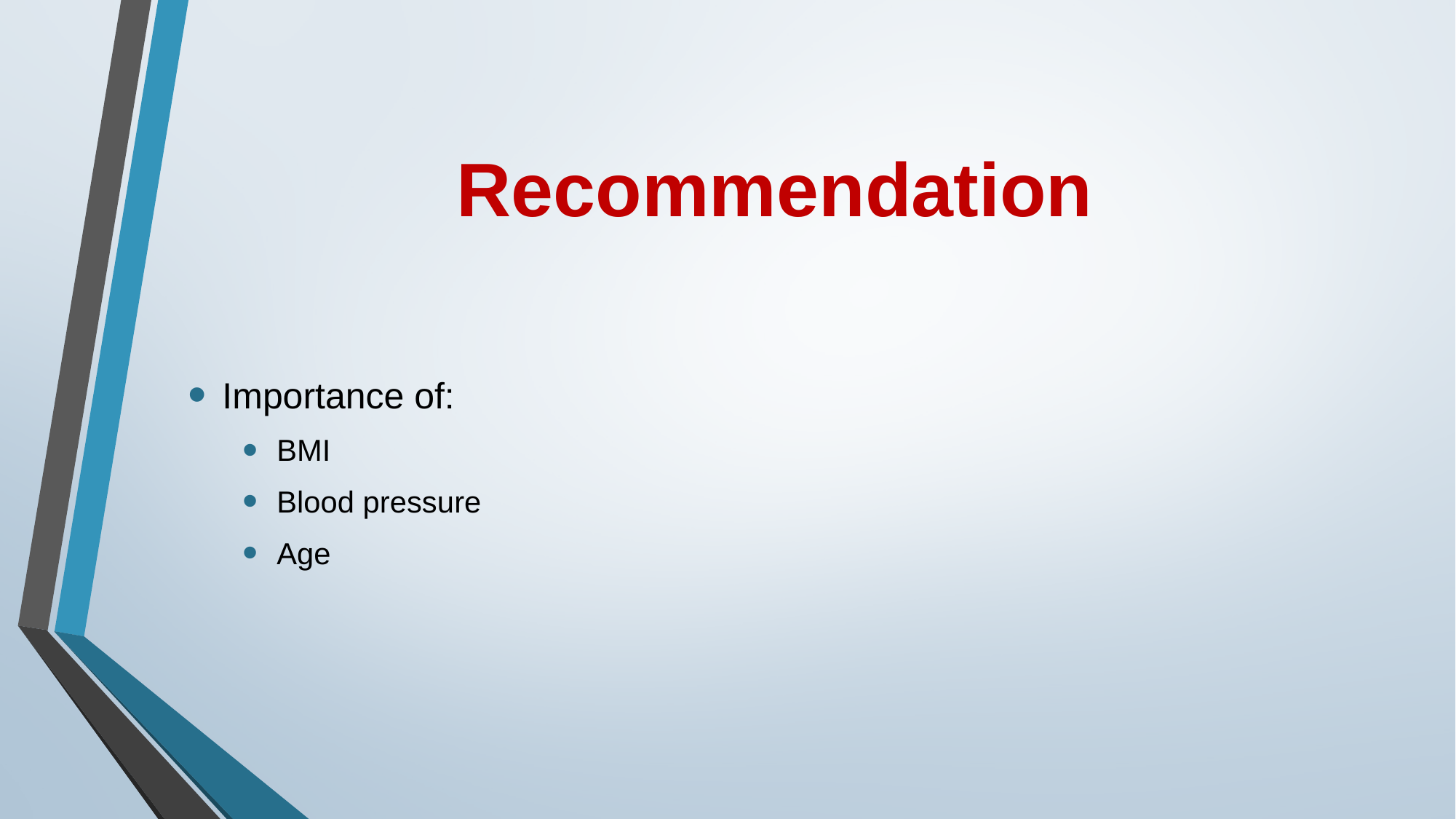

# Recommendation
Importance of:
BMI
Blood pressure
Age